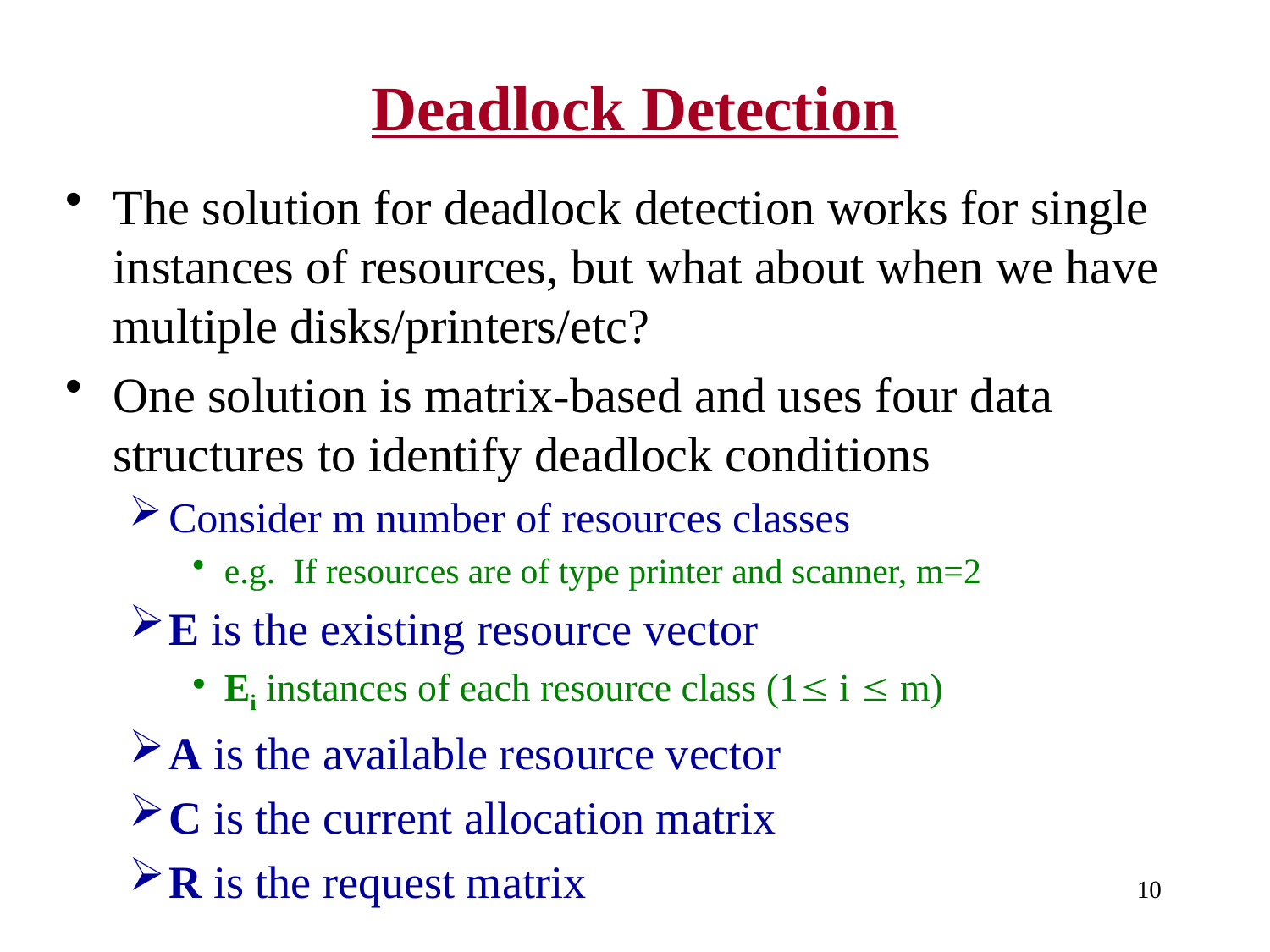

# Deadlock Detection
The solution for deadlock detection works for single instances of resources, but what about when we have multiple disks/printers/etc?
One solution is matrix-based and uses four data structures to identify deadlock conditions
Consider m number of resources classes
e.g.  If resources are of type printer and scanner, m=2
E is the existing resource vector
Ei instances of each resource class (1≤ i ≤ m)
A is the available resource vector
C is the current allocation matrix
R is the request matrix
10